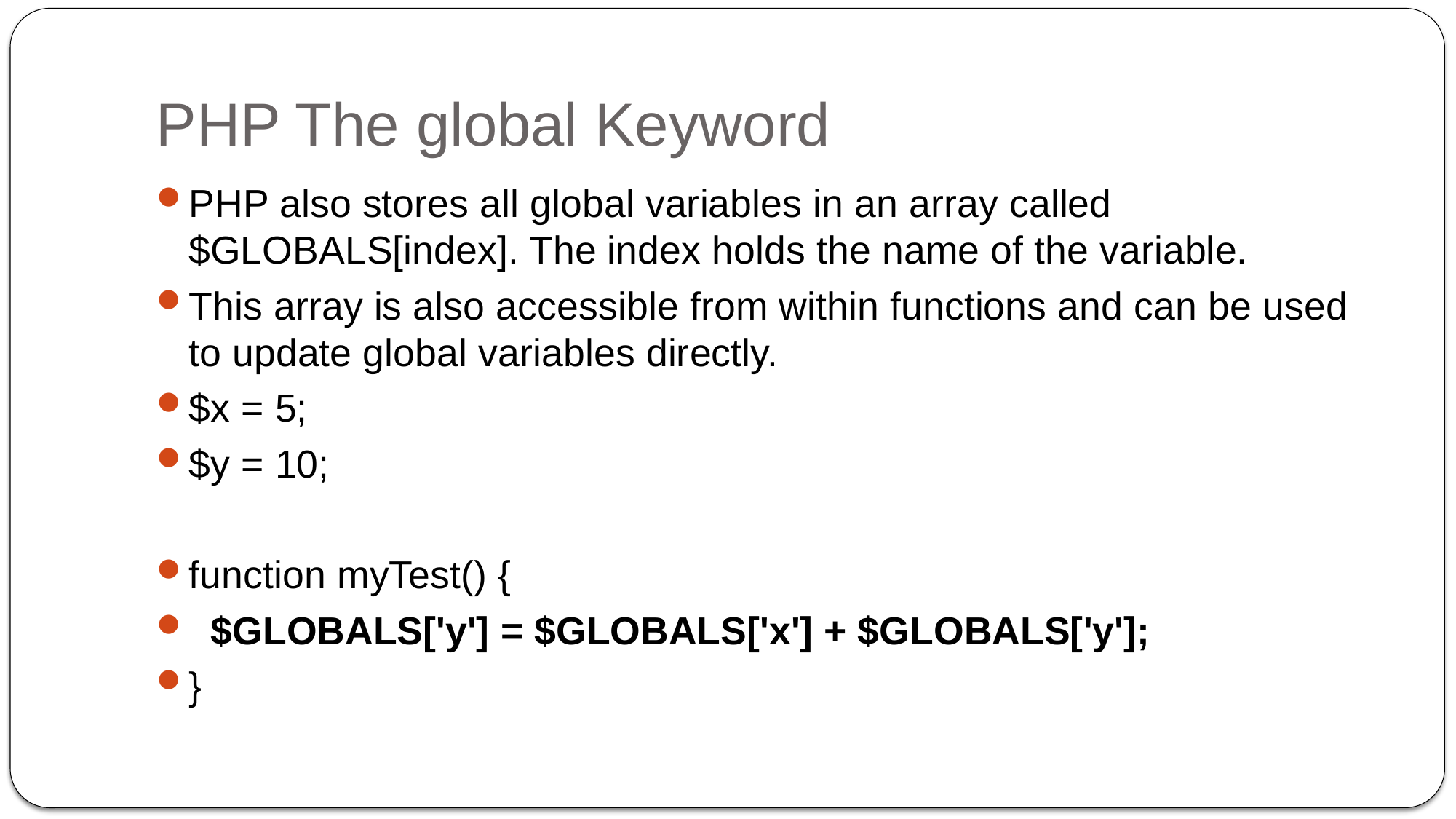

# PHP The global Keyword
PHP also stores all global variables in an array called $GLOBALS[index]. The index holds the name of the variable.
This array is also accessible from within functions and can be used to update global variables directly.
$x = 5;
$y = 10;

function myTest() {
  $GLOBALS['y'] = $GLOBALS['x'] + $GLOBALS['y'];
}